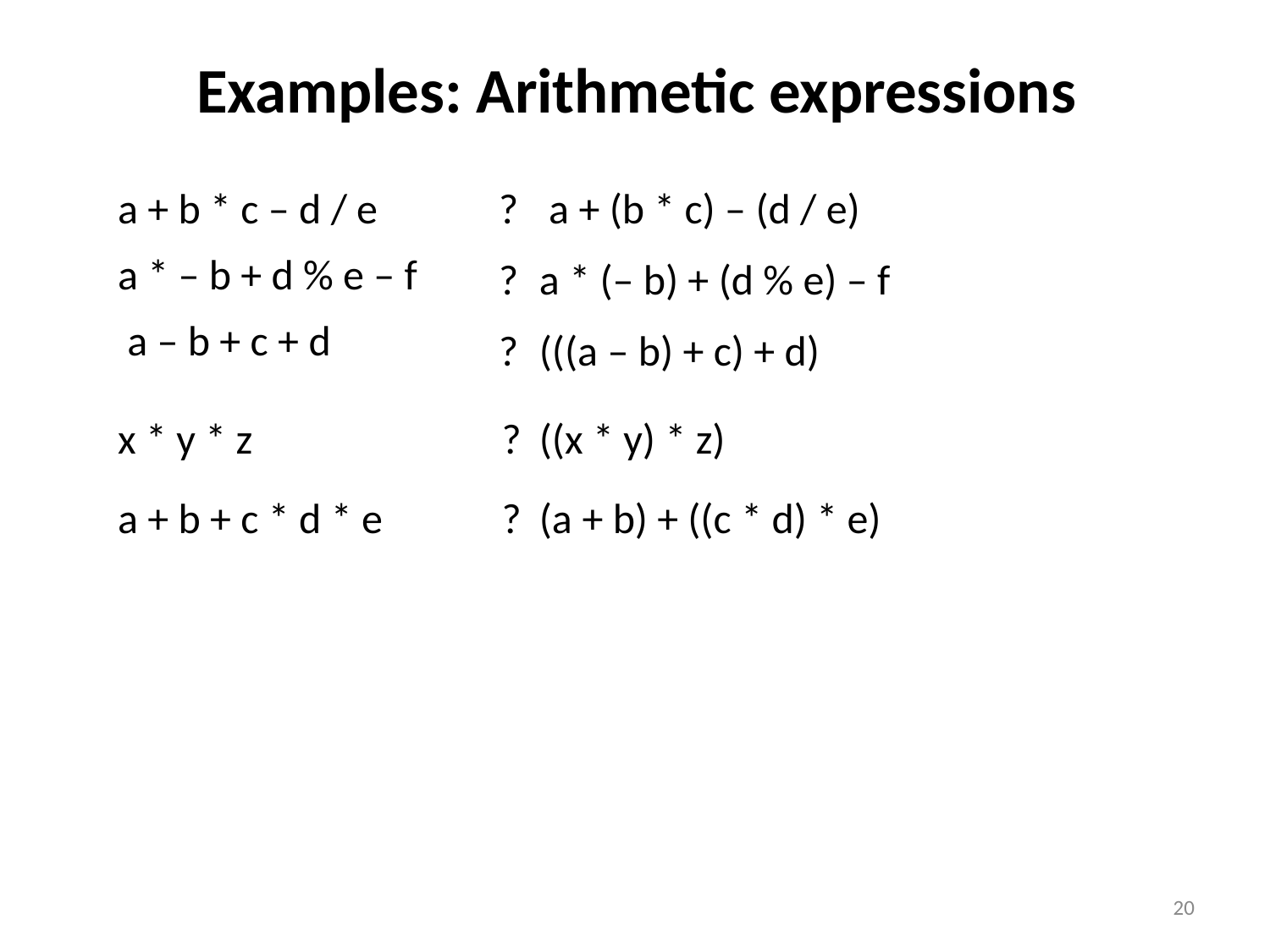

# Examples: Arithmetic expressions
| a + b \* c – d / e a \* – b + d % e – f a – b + c + d | ? ? ? | a + (b \* c) – (d / e) a \* (– b) + (d % e) – f (((a – b) + c) + d) |
| --- | --- | --- |
| x \* y \* z | ? | ((x \* y) \* z) |
| a + b + c \* d \* e | ? | (a + b) + ((c \* d) \* e) |
20